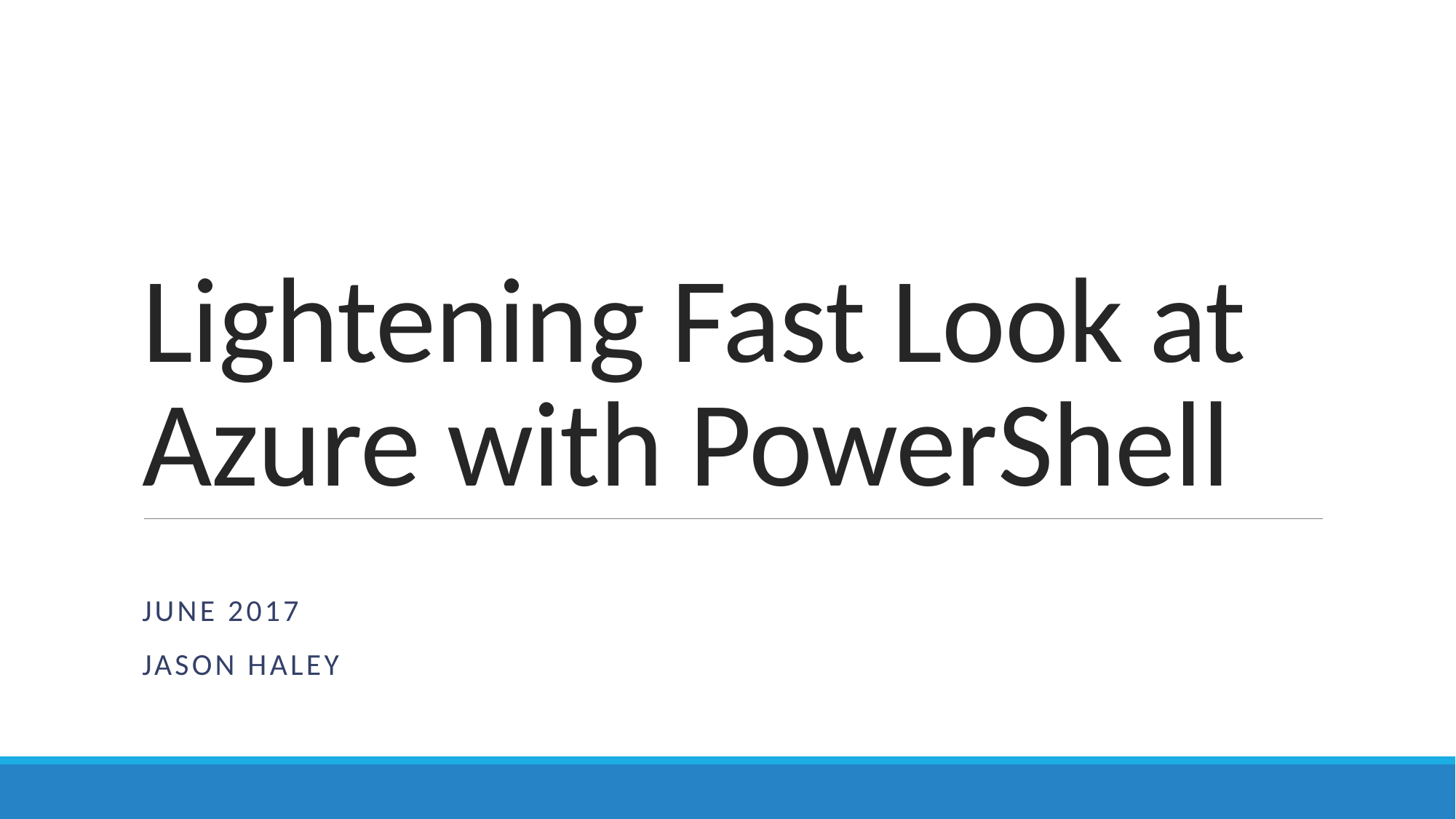

# Lightening Fast Look at Azure with PowerShell

June 2017
Jason Haley